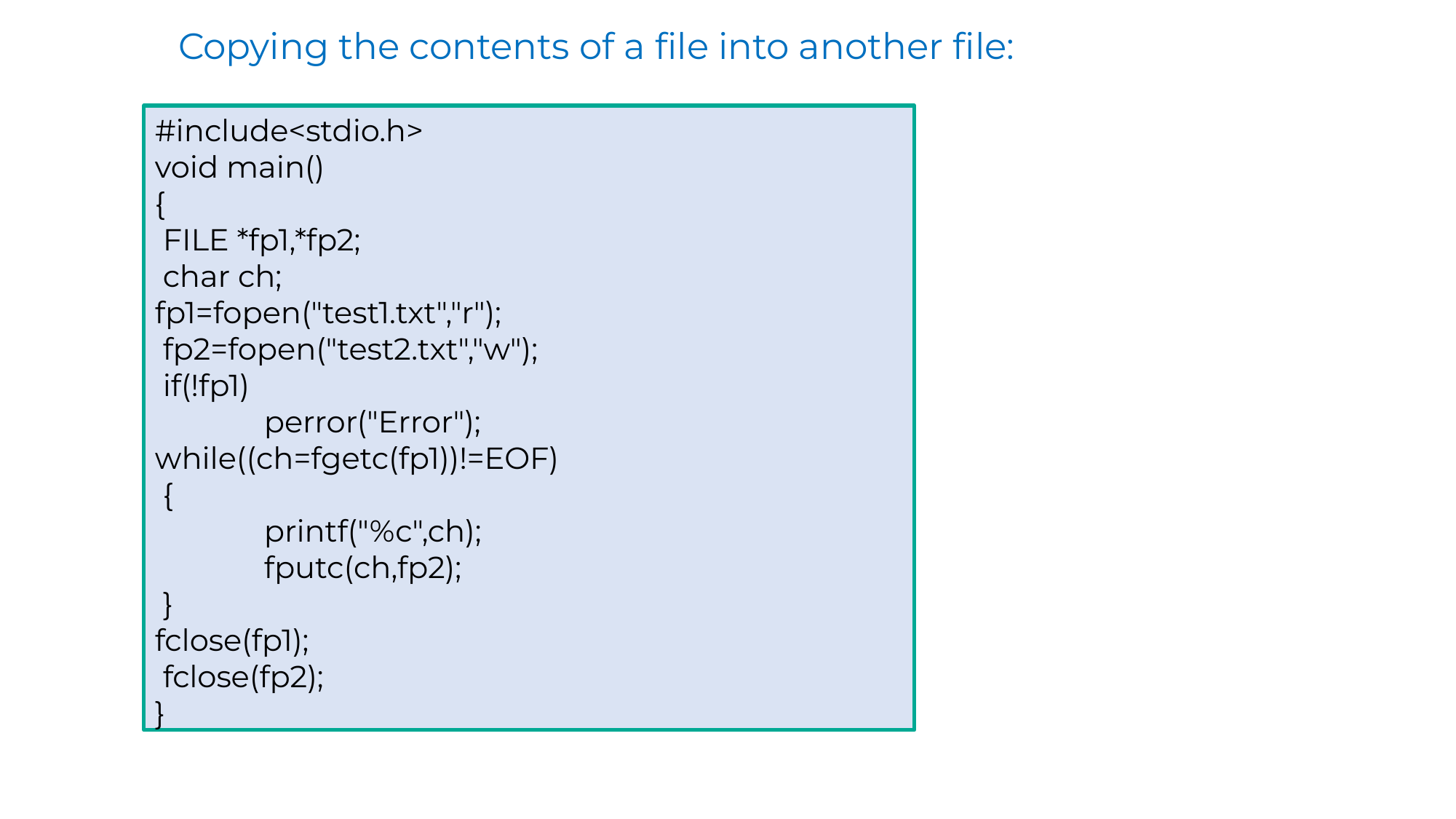

Copying the contents of a file into another file:
#include<stdio.h>
void main()
{
 FILE *fp1,*fp2;
 char ch;
fp1=fopen("test1.txt","r");
 fp2=fopen("test2.txt","w");
 if(!fp1)
	perror("Error");
while((ch=fgetc(fp1))!=EOF)
 {
	printf("%c",ch);
	fputc(ch,fp2);
 }
fclose(fp1);
 fclose(fp2);
}